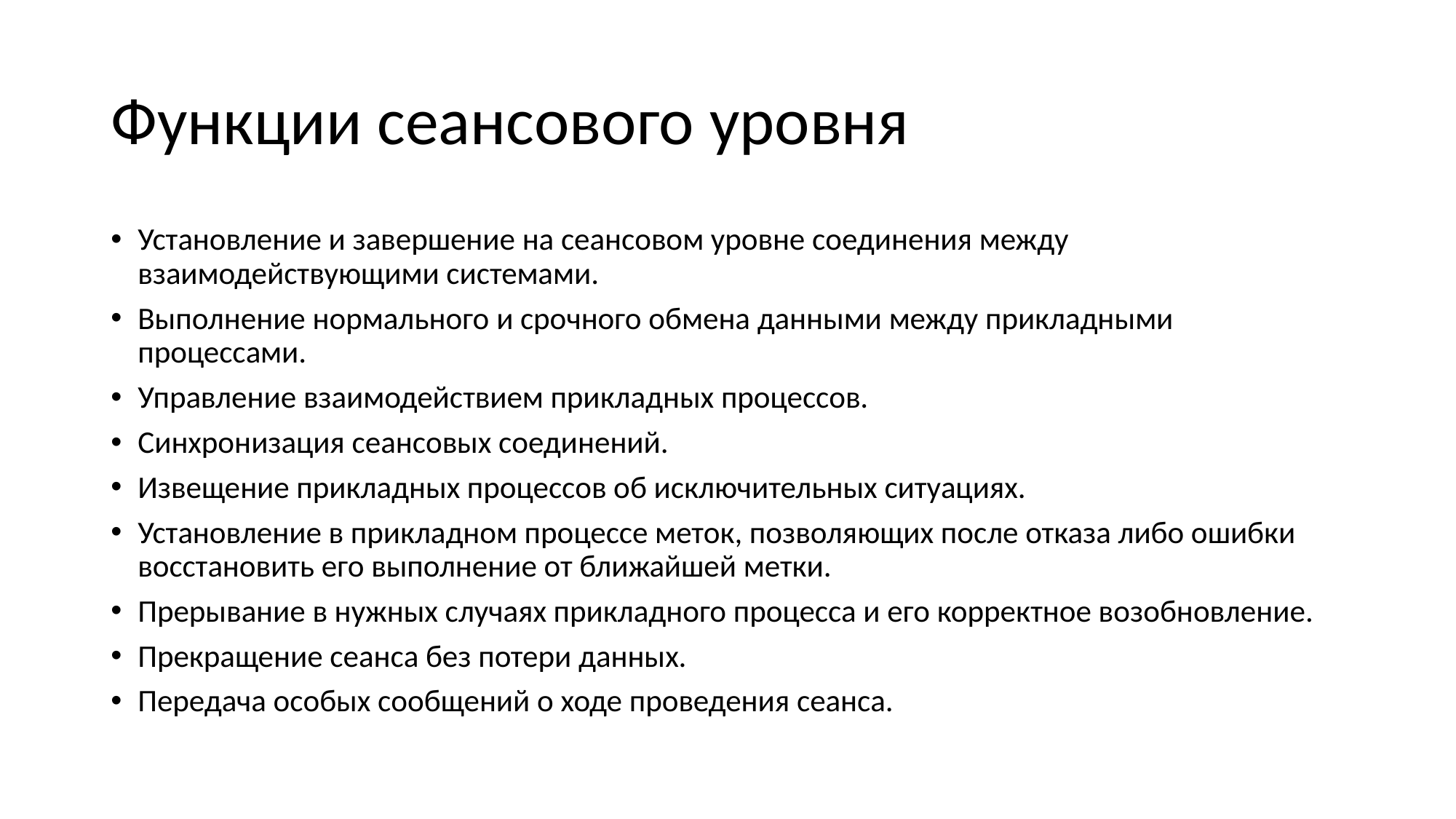

# Функции сеансового уровня
Установление и завершение на сеансовом уровне соединения между взаимодействующими системами.
Выполнение нормального и срочного обмена данными между прикладными процессами.
Управление взаимодействием прикладных процессов.
Синхронизация сеансовых соединений.
Извещение прикладных процессов об исключительных ситуациях.
Установление в прикладном процессе меток, позволяющих после отказа либо ошибки восстановить его выполнение от ближайшей метки.
Прерывание в нужных случаях прикладного процесса и его корректное возобновление.
Прекращение сеанса без потери данных.
Передача особых сообщений о ходе проведения сеанса.